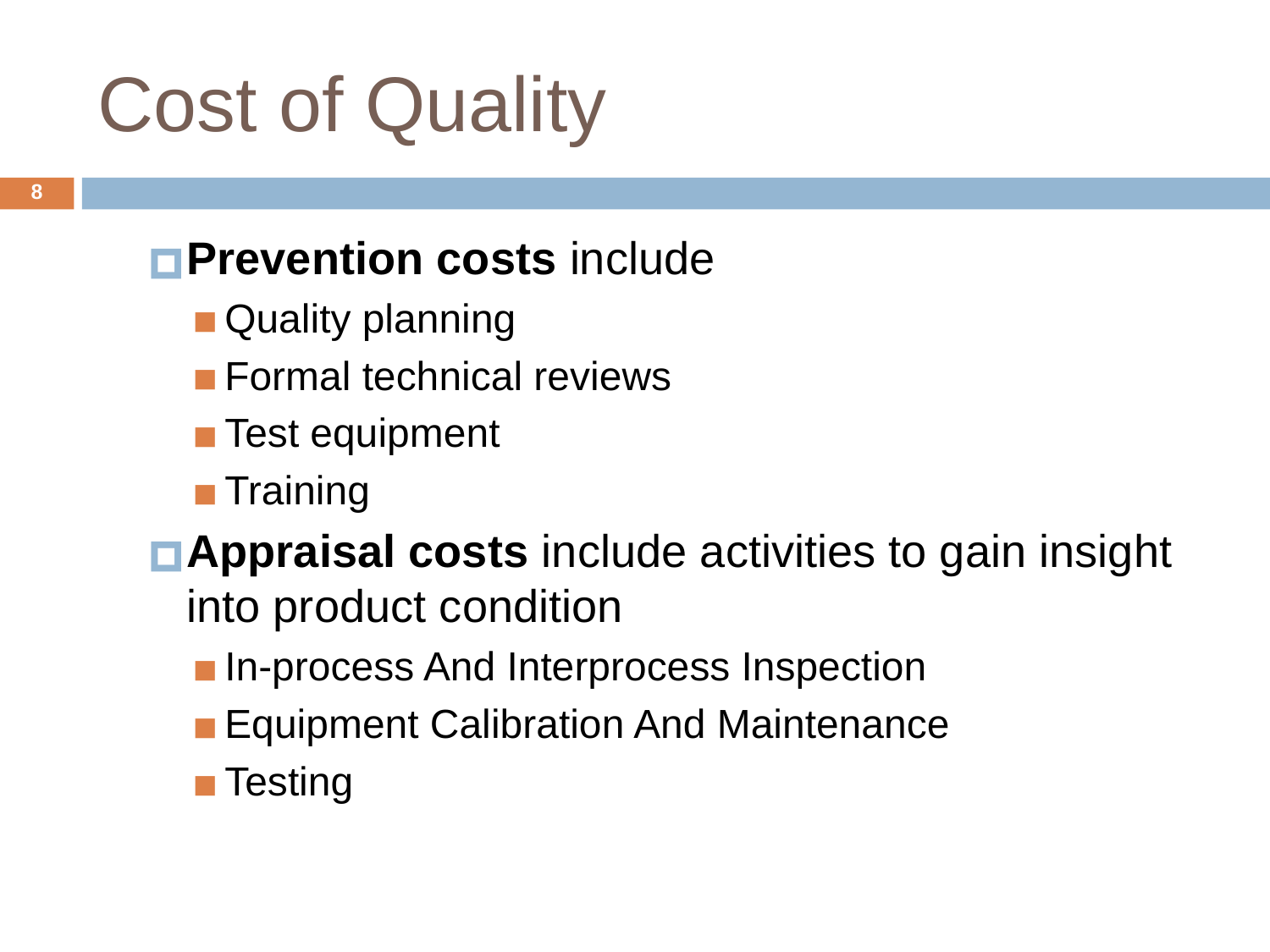

# Cost of Quality
8
Prevention costs include
Quality planning
Formal technical reviews
Test equipment
Training
Appraisal costs include activities to gain insight into product condition
In-process And Interprocess Inspection
Equipment Calibration And Maintenance
Testing